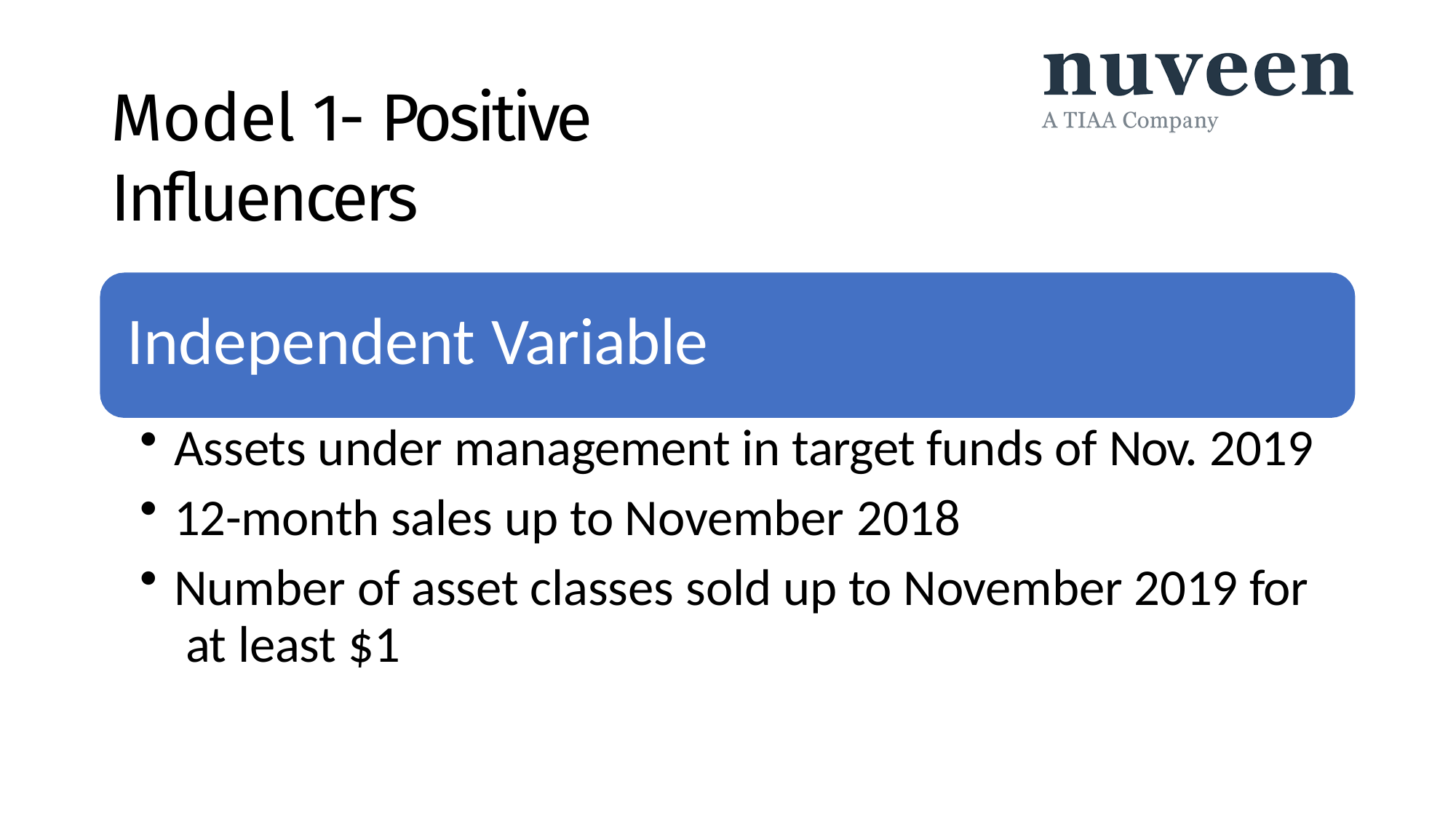

# Model 1- Positive Influencers

Independent Variable
Assets under management in target funds of Nov. 2019
12-month sales up to November 2018
Number of asset classes sold up to November 2019 for  at least $1